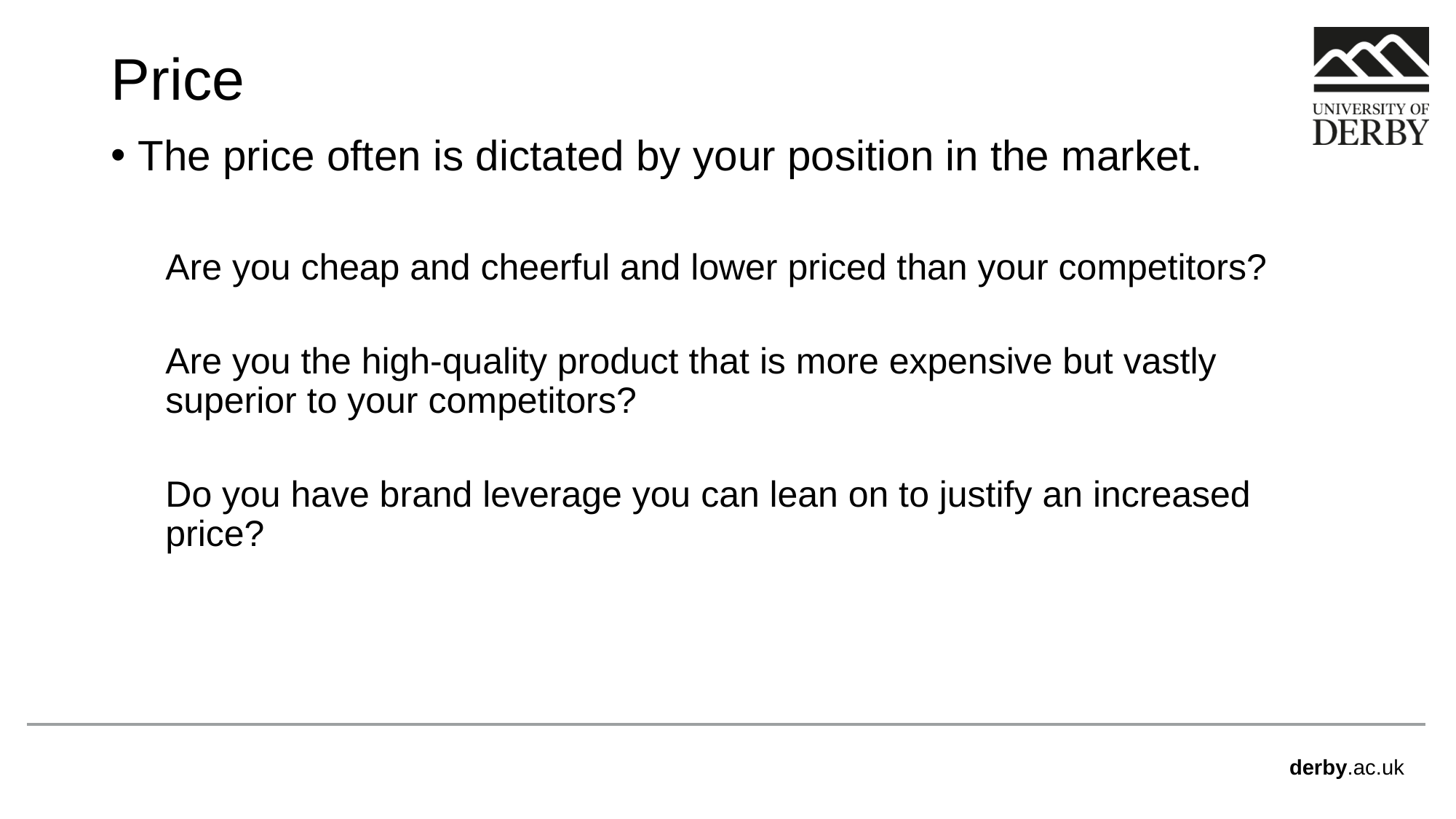

# Price
The price often is dictated by your position in the market.

Are you cheap and cheerful and lower priced than your competitors?

Are you the high-quality product that is more expensive but vastly superior to your competitors?

Do you have brand leverage you can lean on to justify an increased price?